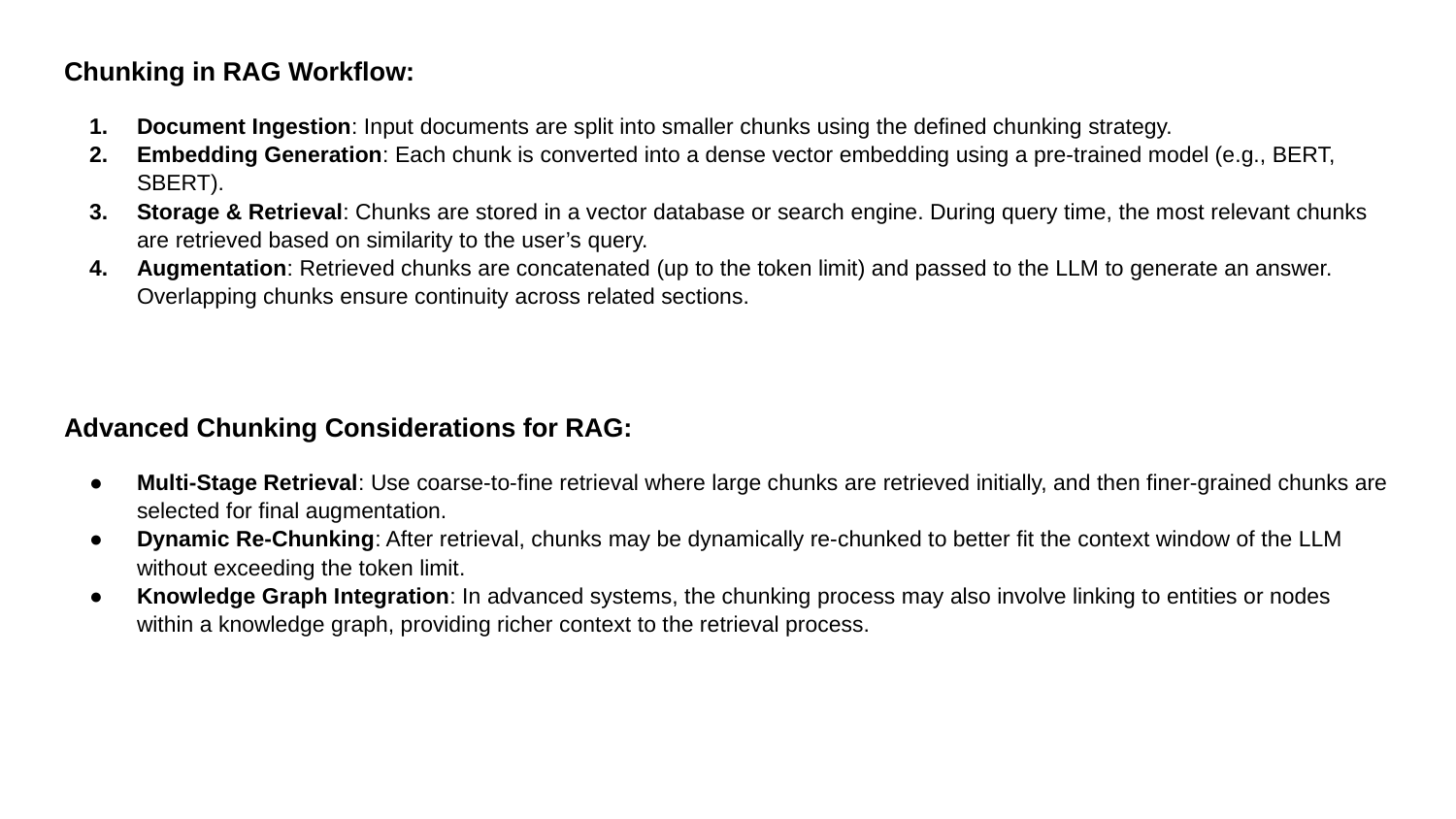

Chunking in RAG Workflow:
Document Ingestion: Input documents are split into smaller chunks using the defined chunking strategy.
Embedding Generation: Each chunk is converted into a dense vector embedding using a pre-trained model (e.g., BERT, SBERT).
Storage & Retrieval: Chunks are stored in a vector database or search engine. During query time, the most relevant chunks are retrieved based on similarity to the user’s query.
Augmentation: Retrieved chunks are concatenated (up to the token limit) and passed to the LLM to generate an answer. Overlapping chunks ensure continuity across related sections.

Advanced Chunking Considerations for RAG:
Multi-Stage Retrieval: Use coarse-to-fine retrieval where large chunks are retrieved initially, and then finer-grained chunks are selected for final augmentation.
Dynamic Re-Chunking: After retrieval, chunks may be dynamically re-chunked to better fit the context window of the LLM without exceeding the token limit.
Knowledge Graph Integration: In advanced systems, the chunking process may also involve linking to entities or nodes within a knowledge graph, providing richer context to the retrieval process.